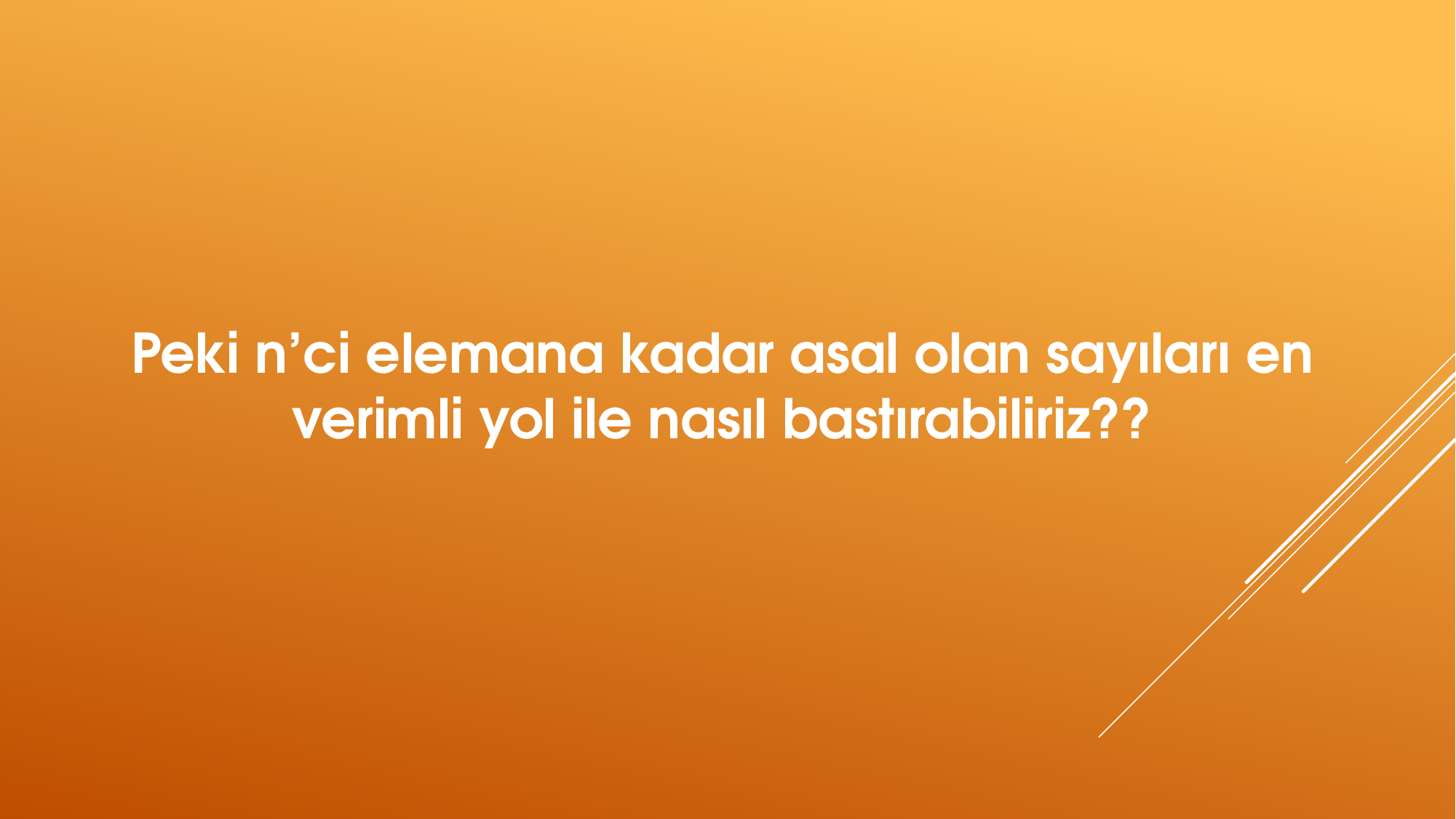

Peki n’ci elemana kadar asal olan sayıları en verimli yol ile nasıl bastırabiliriz??